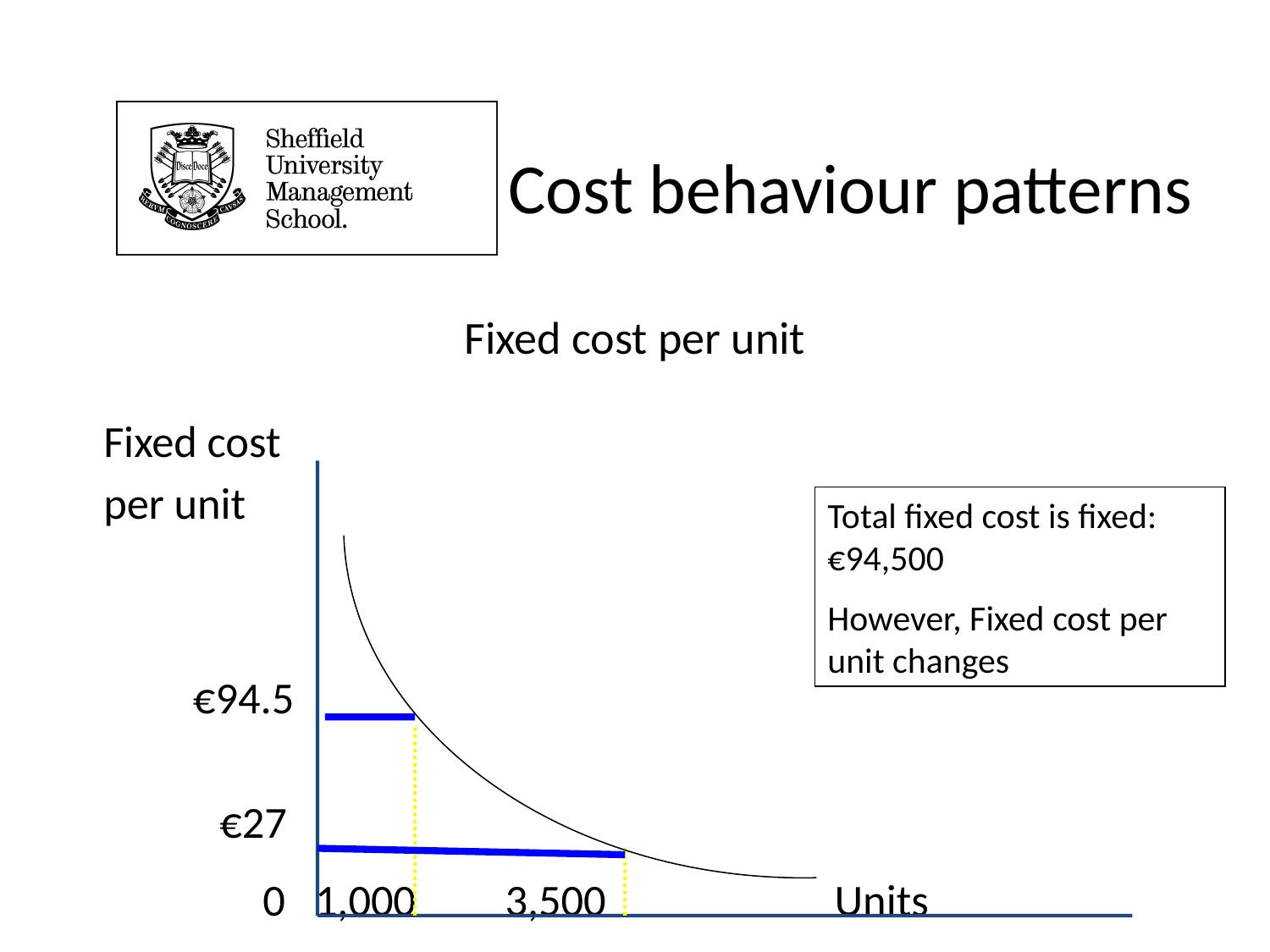

# Cost behaviour patterns
Fixed cost per unit
Fixed cost
per unit

         €94.5
	       €27
                0   1,000         3,500                       Units

Total fixed cost is fixed: €94,500
However, Fixed cost per unit changes